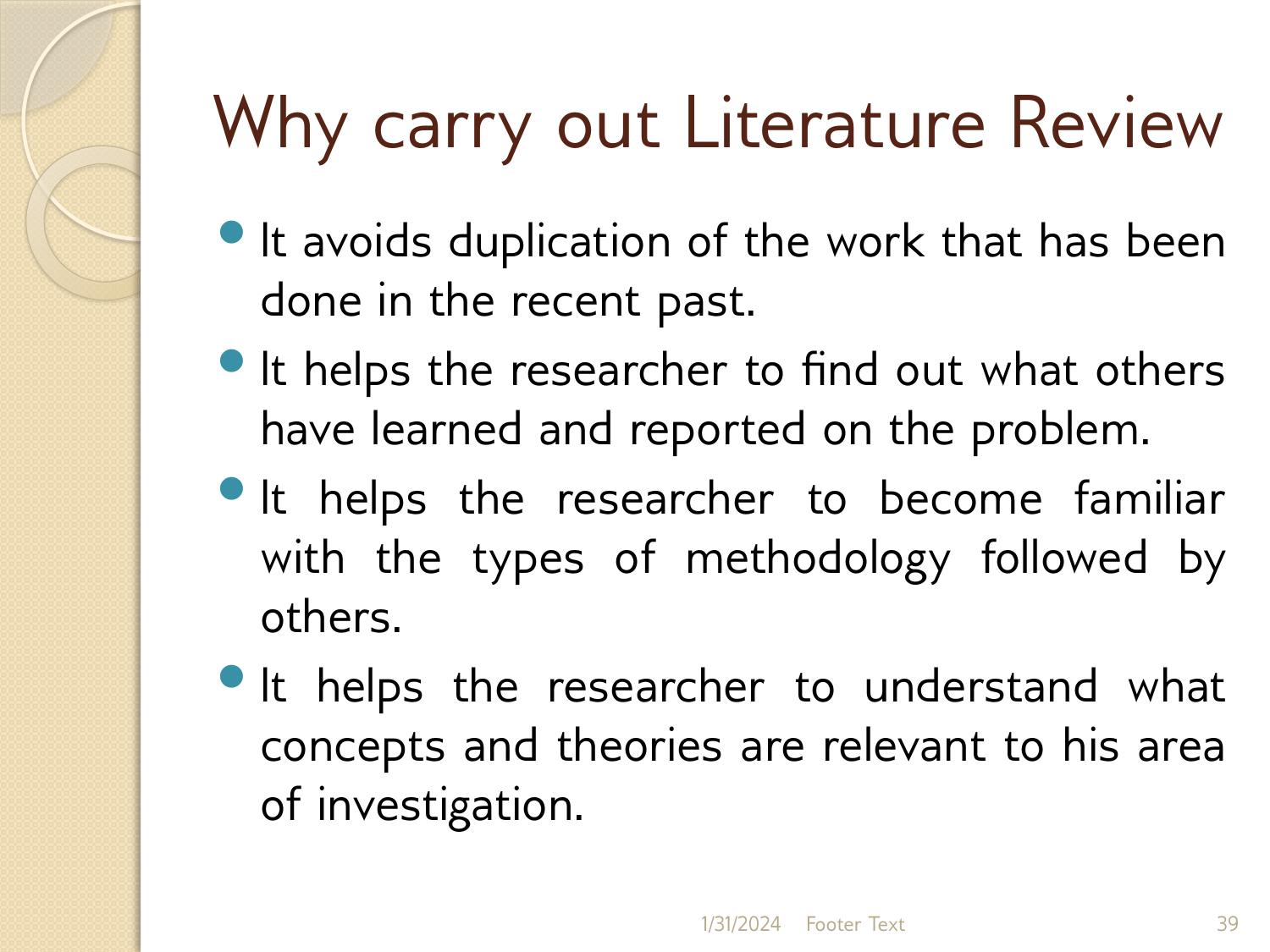

# Why carry out Literature Review
It avoids duplication of the work that has been done in the recent past.
It helps the researcher to find out what others have learned and reported on the problem.
It helps the researcher to become familiar with the types of methodology followed by others.
It helps the researcher to understand what concepts and theories are relevant to his area of investigation.

1/31/2024
Footer Text
39